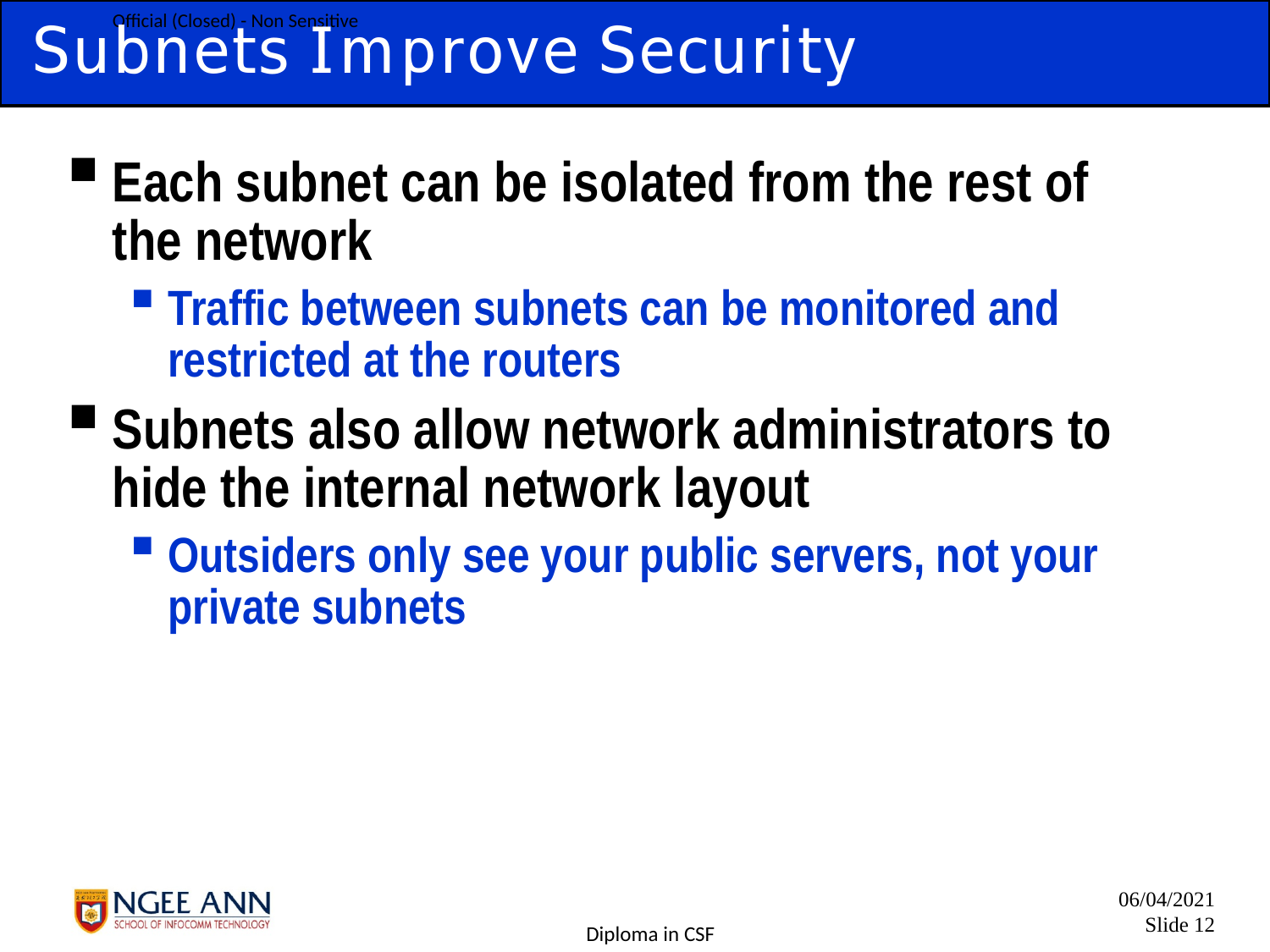

# Subnets Improve Security
Each subnet can be isolated from the rest of the network
Traffic between subnets can be monitored and restricted at the routers
Subnets also allow network administrators to hide the internal network layout
Outsiders only see your public servers, not your private subnets